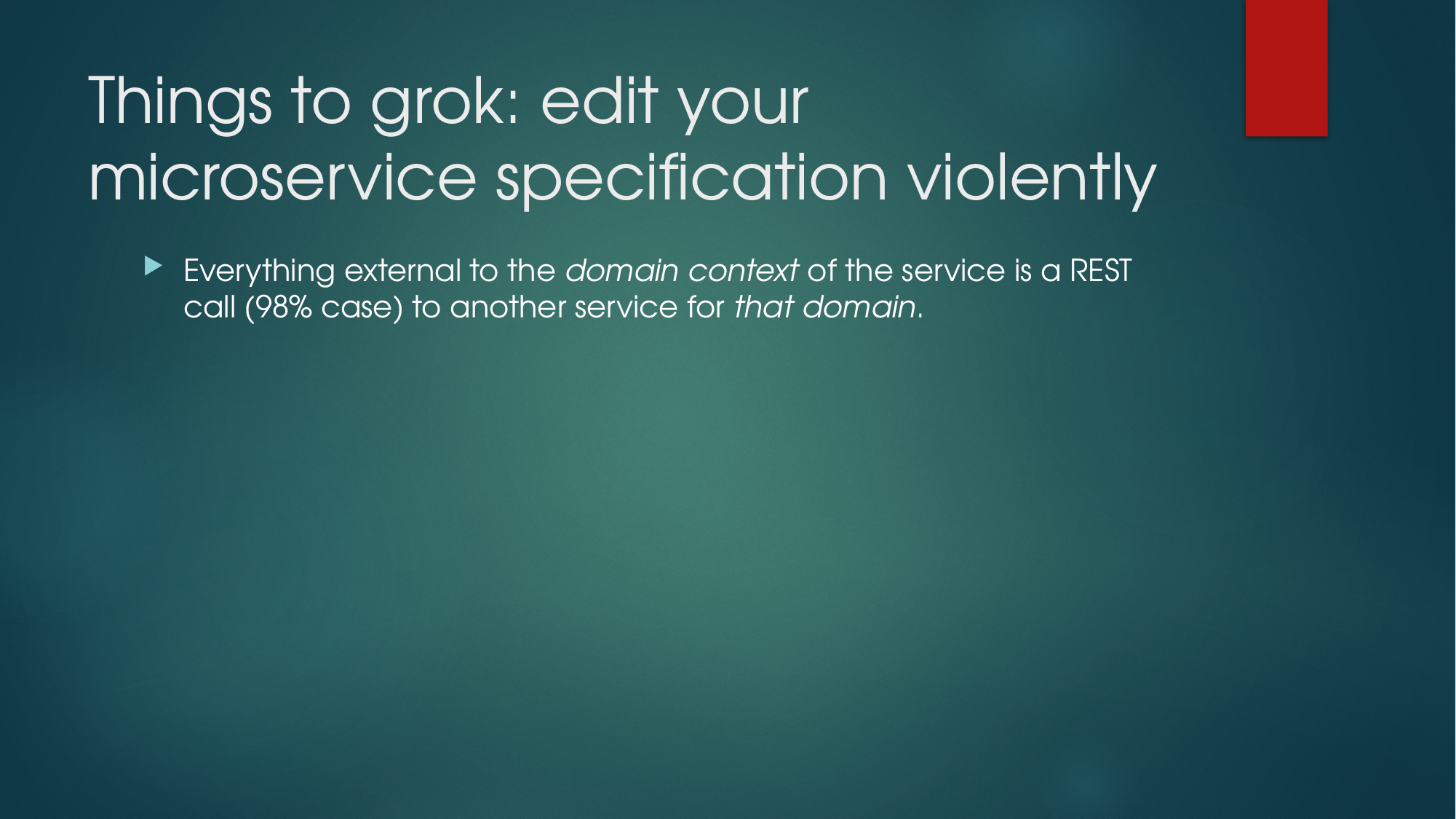

# Things to grok: edit your microservice specification violently
Everything external to the domain context of the service is a REST call (98% case) to another service for that domain.